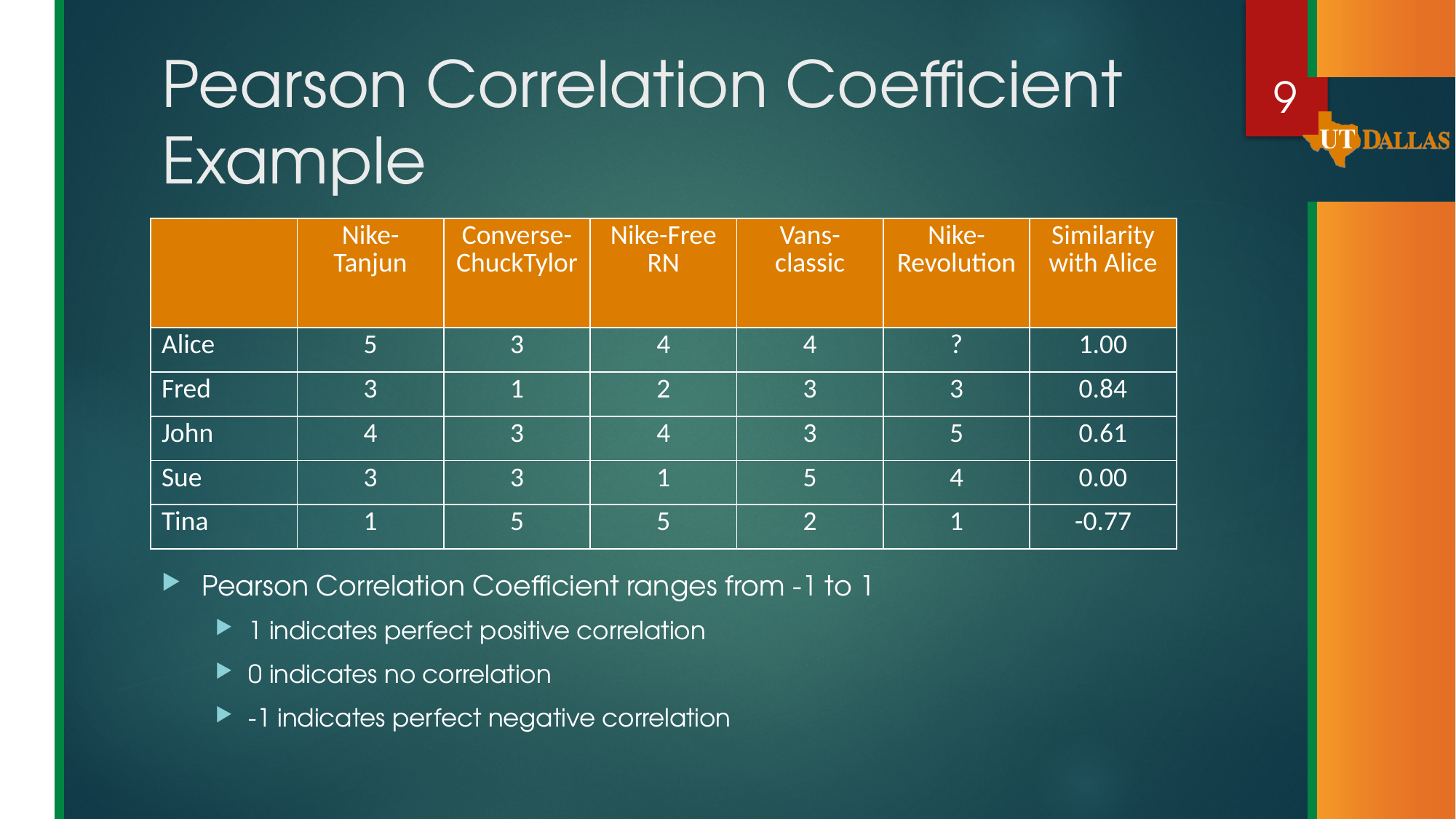

9
# Pearson Correlation Coefficient Example
|  | Nike-Tanjun | Converse-ChuckTylor | Nike-Free RN | Vans-classic | Nike-Revolution | Similarity with Alice |
| --- | --- | --- | --- | --- | --- | --- |
| Alice | 5 | 3 | 4 | 4 | ? | 1.00 |
| Fred | 3 | 1 | 2 | 3 | 3 | 0.84 |
| John | 4 | 3 | 4 | 3 | 5 | 0.61 |
| Sue | 3 | 3 | 1 | 5 | 4 | 0.00 |
| Tina | 1 | 5 | 5 | 2 | 1 | -0.77 |
Pearson Correlation Coefficient ranges from -1 to 1
1 indicates perfect positive correlation
0 indicates no correlation
-1 indicates perfect negative correlation